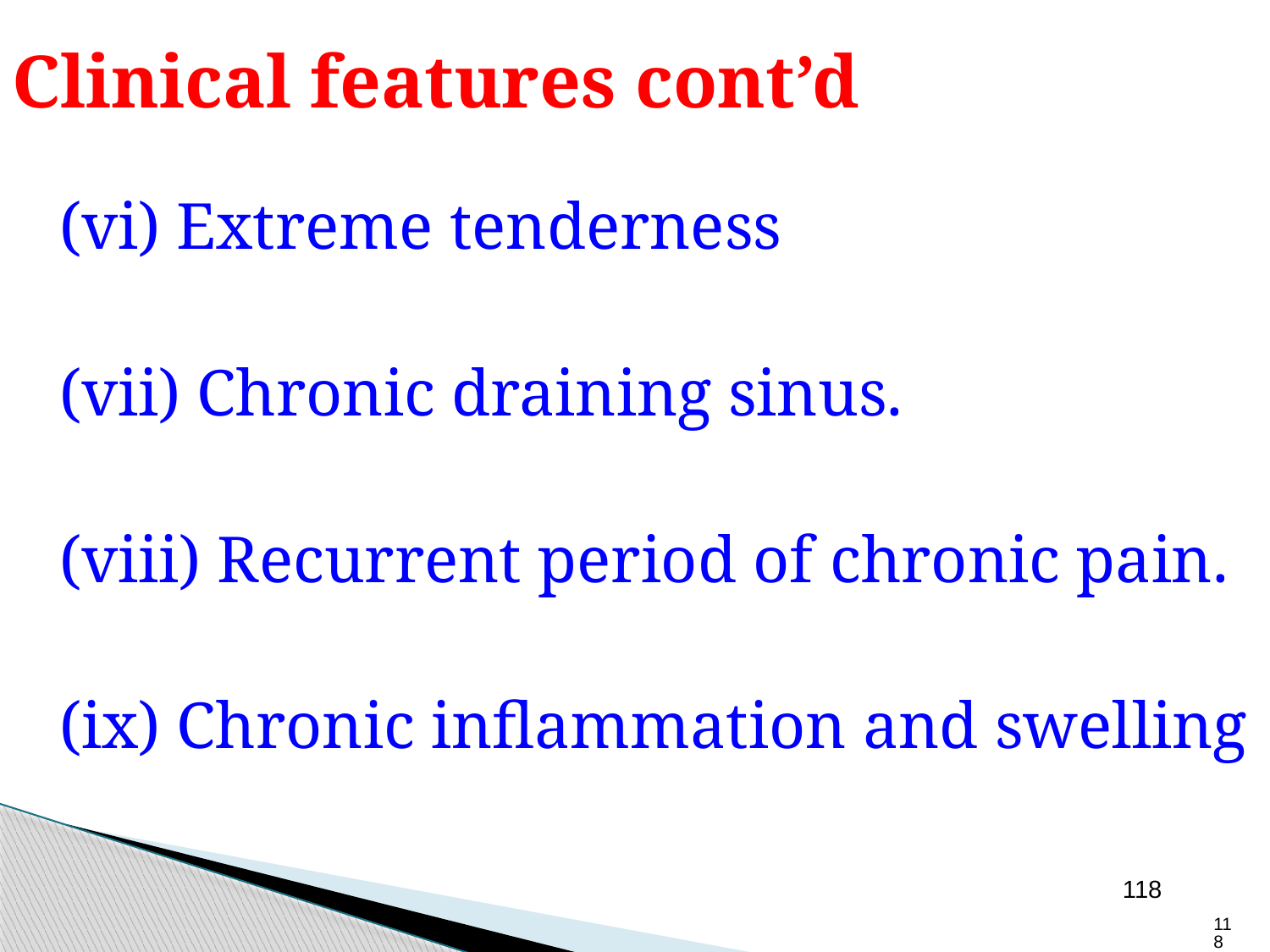

# Clinical features cont’d
(vi) Extreme tenderness

(vii) Chronic draining sinus.

(viii) Recurrent period of chronic pain.

(ix) Chronic inflammation and swelling
118
118